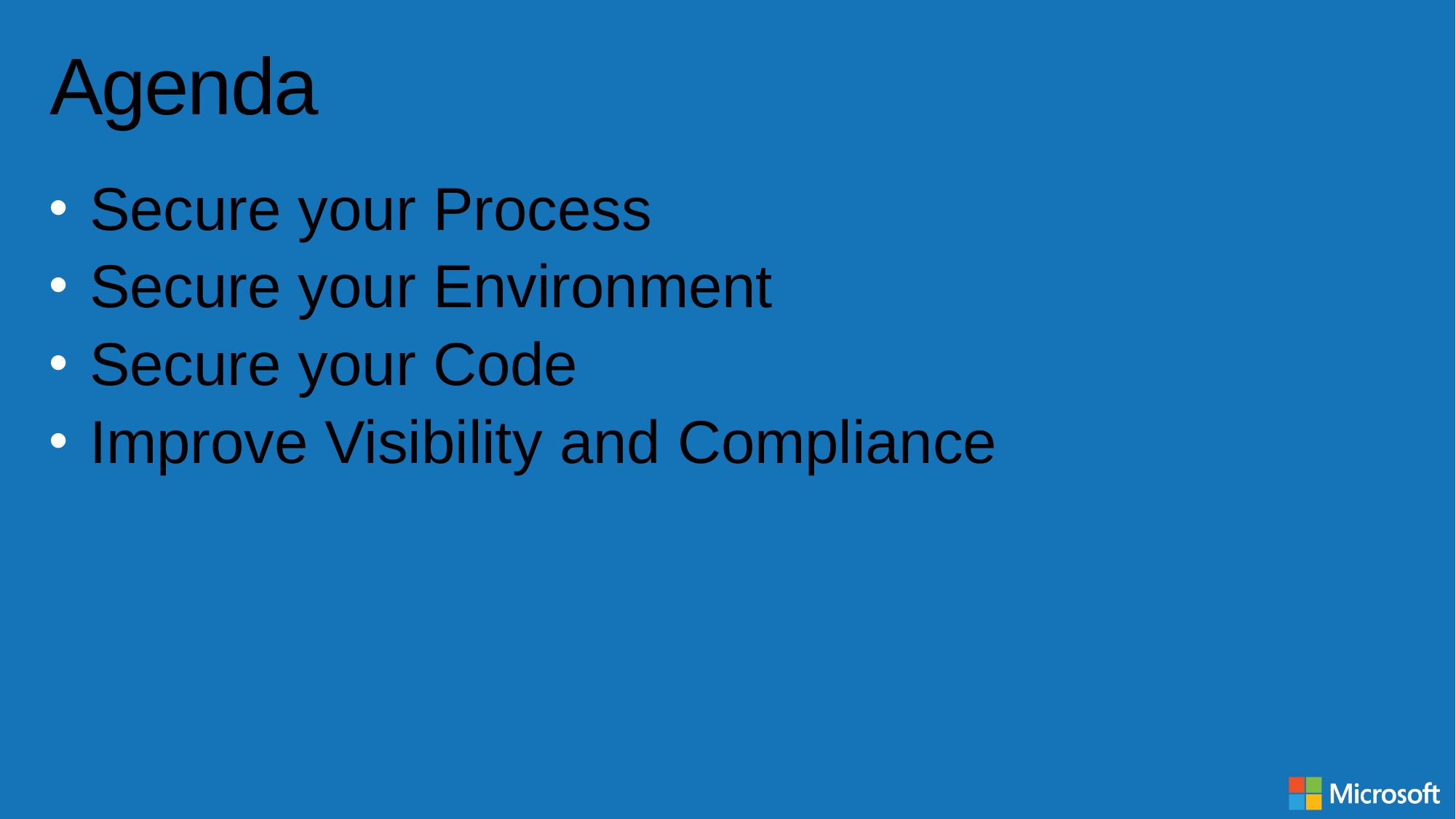

# Agenda
Secure your Process
Secure your Environment
Secure your Code
Improve Visibility and Compliance